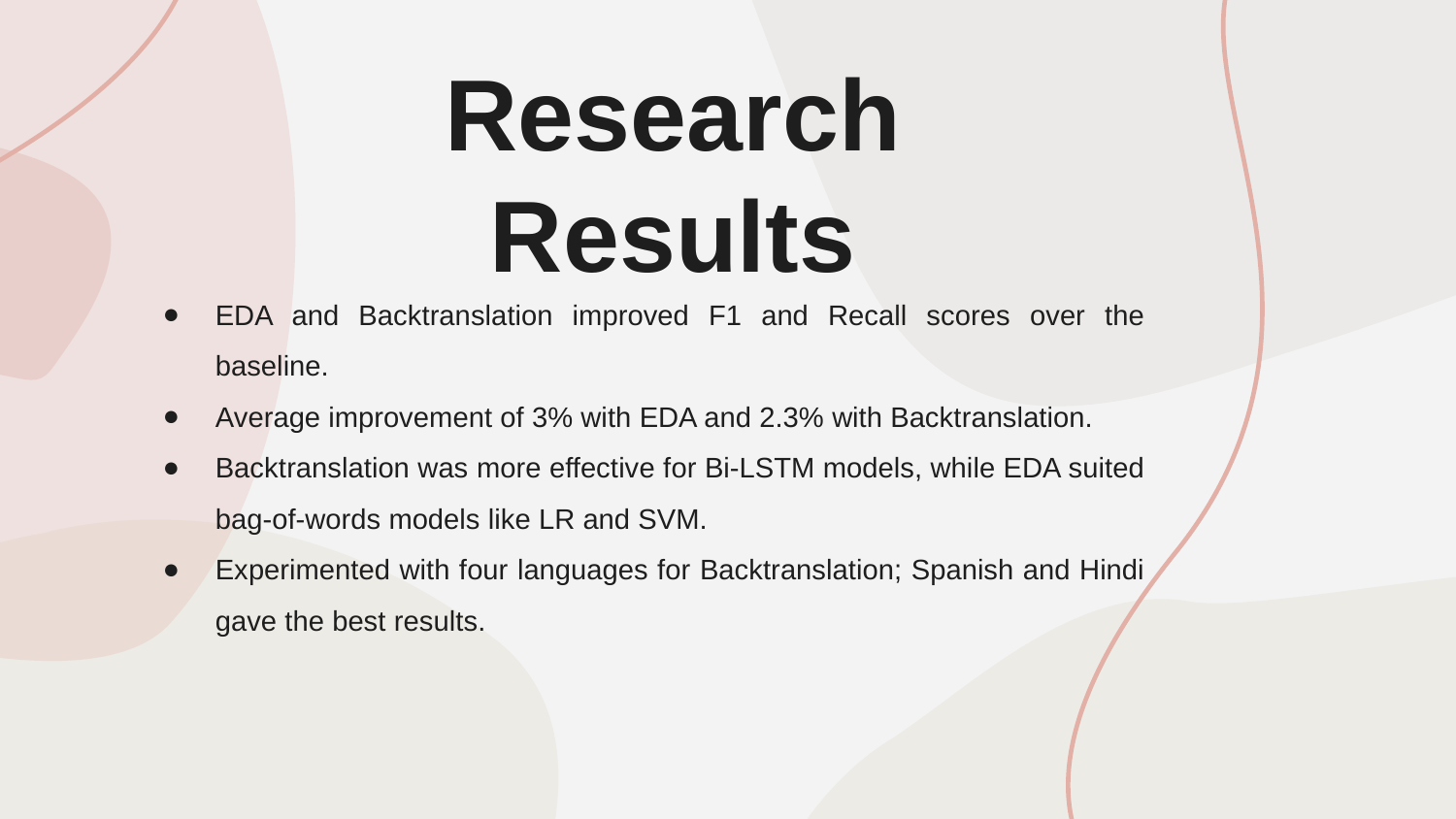

# Research Results
EDA and Backtranslation improved F1 and Recall scores over the baseline.
Average improvement of 3% with EDA and 2.3% with Backtranslation.
Backtranslation was more effective for Bi-LSTM models, while EDA suited bag-of-words models like LR and SVM.
Experimented with four languages for Backtranslation; Spanish and Hindi gave the best results.